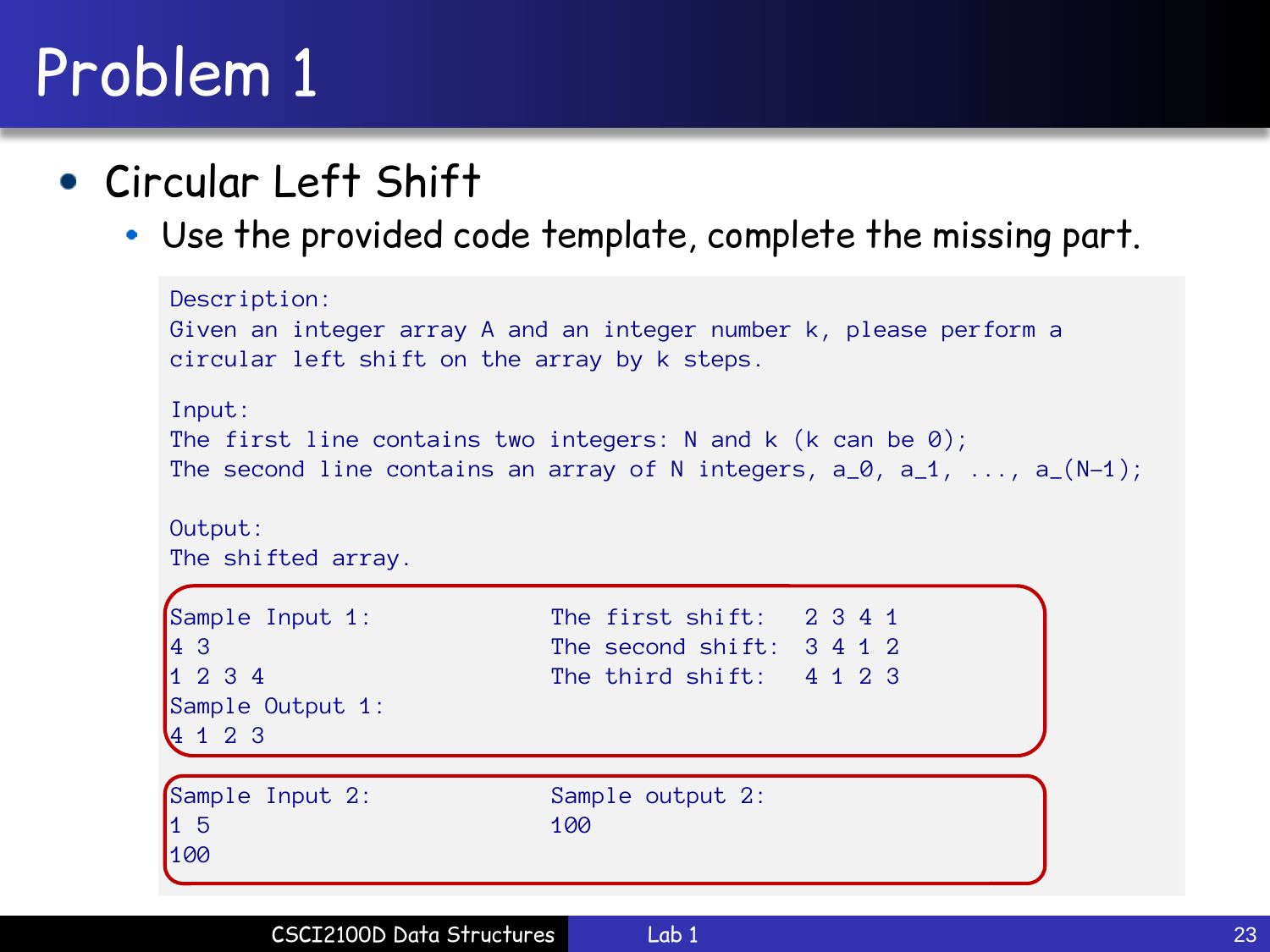

# Problem 1
Circular Left Shift
Use the provided code template, complete the missing part.

Description:
Given an integer array A and an integer number k, please perform a circular left shift on the array by k steps.

Input:
The first line contains two integers: N and k (k can be 0);
The second line contains an array of N integers, a_0, a_1, ..., a_(N-1);

Output:
The shifted array.

Sample Input 1:		The first shift: 	2 3 4 1
4 3 			The second shift: 	3 4 1 2
1 2 3 4			The third shift: 	4 1 2 3
Sample Output 1:
4 1 2 3

Sample Input 2:		Sample output 2:
1 5			100
100

Lab 1
23